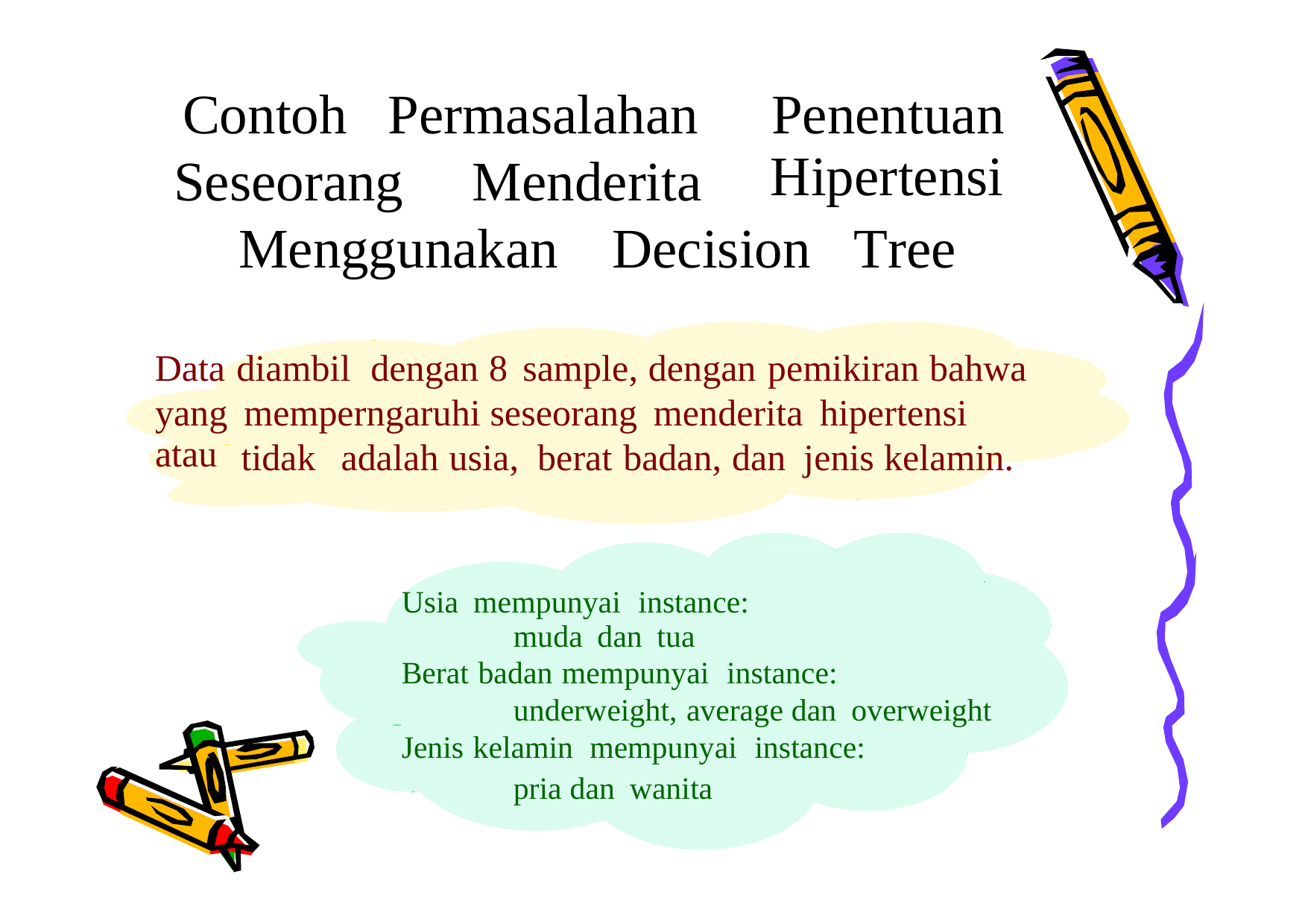

Contoh
Permasalahan
Penentuan
Hipertensi

Seseorang
Menderita

Menggunakan
Decision
Tree

Data diambil  dengan 8 sample, dengan pemikiran bahwa

yang
atau
memperngaruhi seseorang menderita hipertensi
tidak
adalah usia,  berat badan, dan jenis kelamin.

Usia mempunyai  instance:
muda dan tua
Berat badan mempunyai  instance:
underweight, average dan overweight
Jenis kelamin  mempunyai  instance:

pria dan wanita